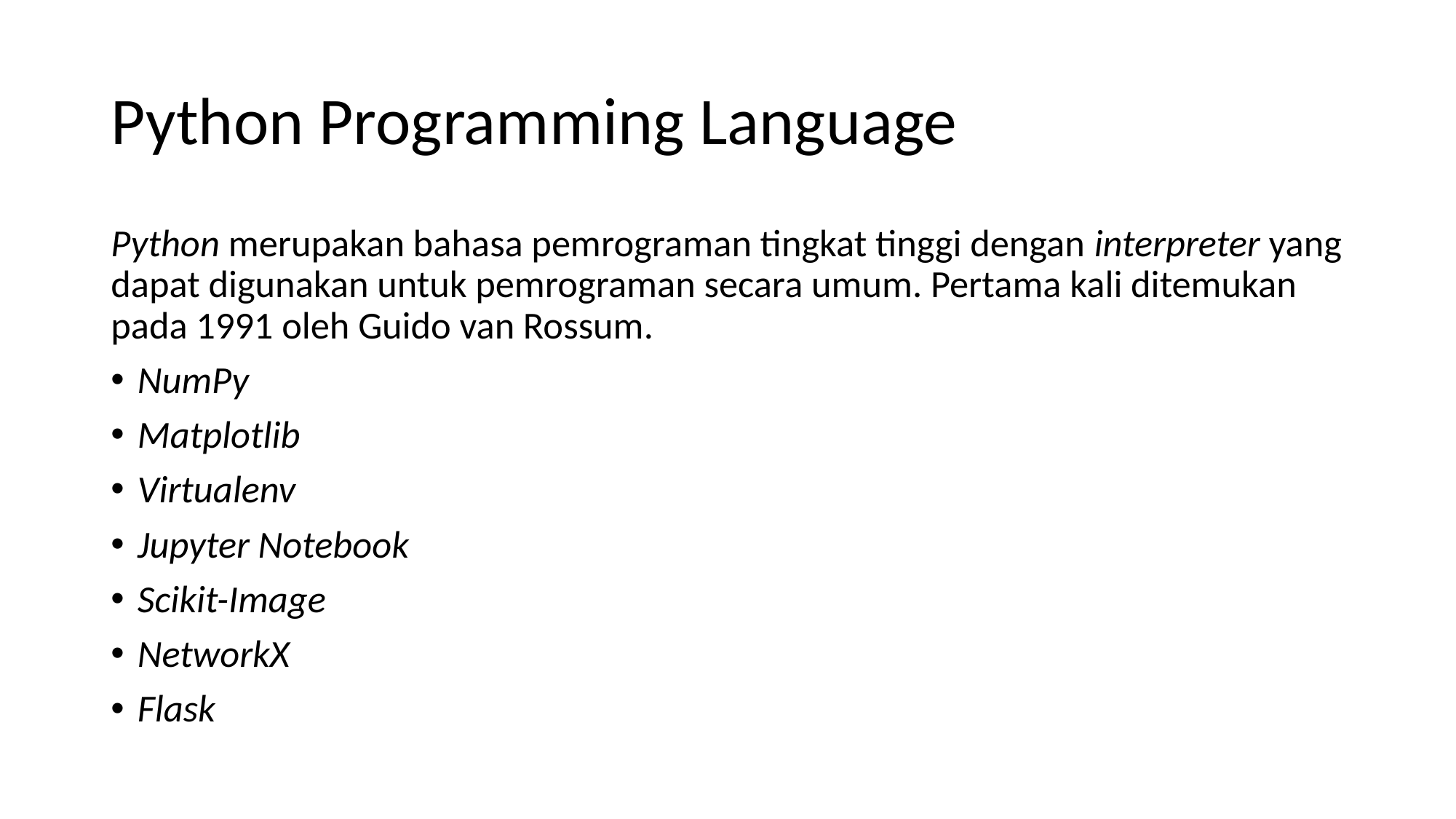

# Python Programming Language
Python merupakan bahasa pemrograman tingkat tinggi dengan interpreter yang dapat digunakan untuk pemrograman secara umum. Pertama kali ditemukan pada 1991 oleh Guido van Rossum.
NumPy
Matplotlib
Virtualenv
Jupyter Notebook
Scikit-Image
NetworkX
Flask